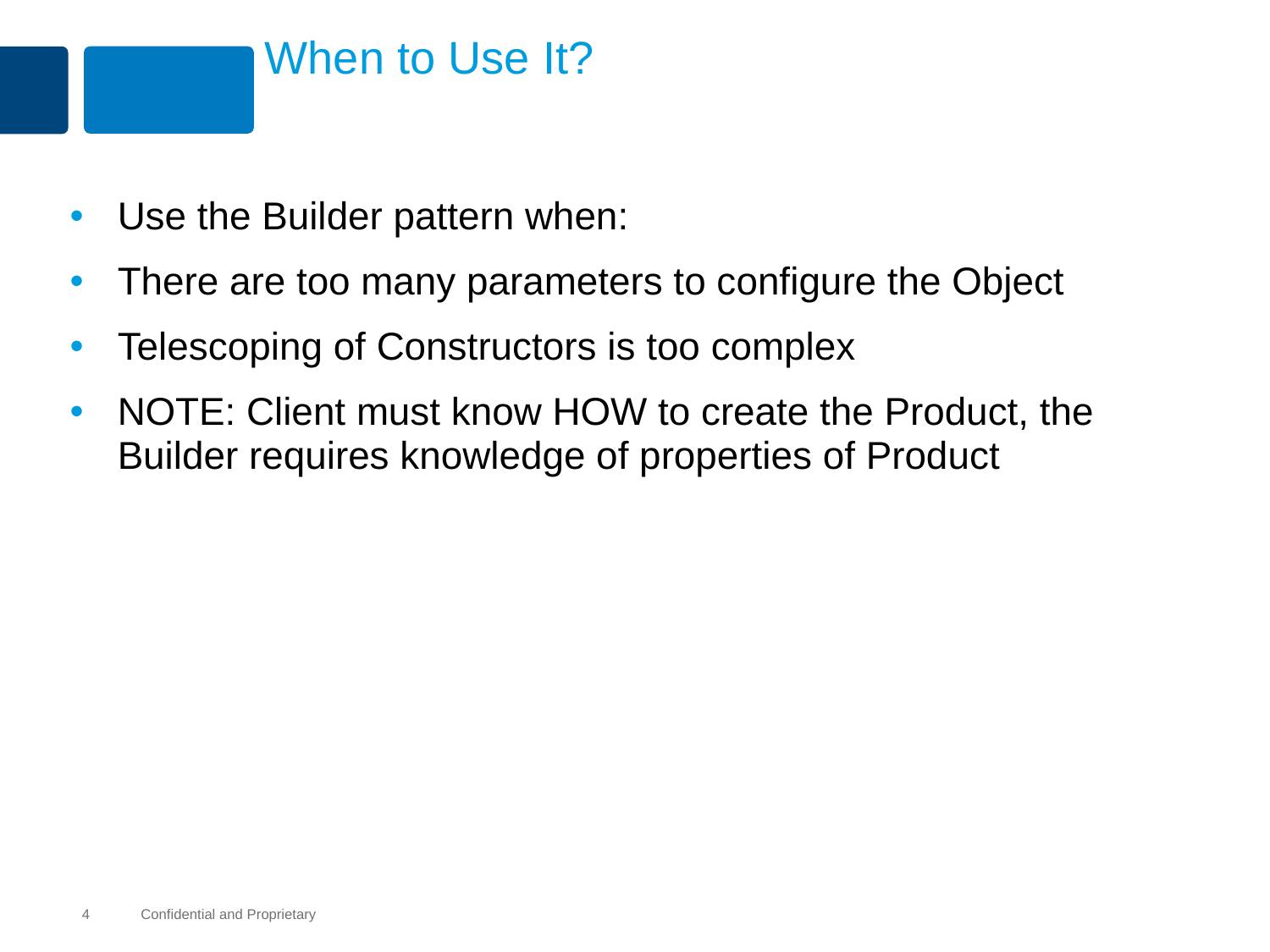

# When to Use It?
Use the Builder pattern when:
There are too many parameters to configure the Object
Telescoping of Constructors is too complex
NOTE: Client must know HOW to create the Product, the Builder requires knowledge of properties of Product